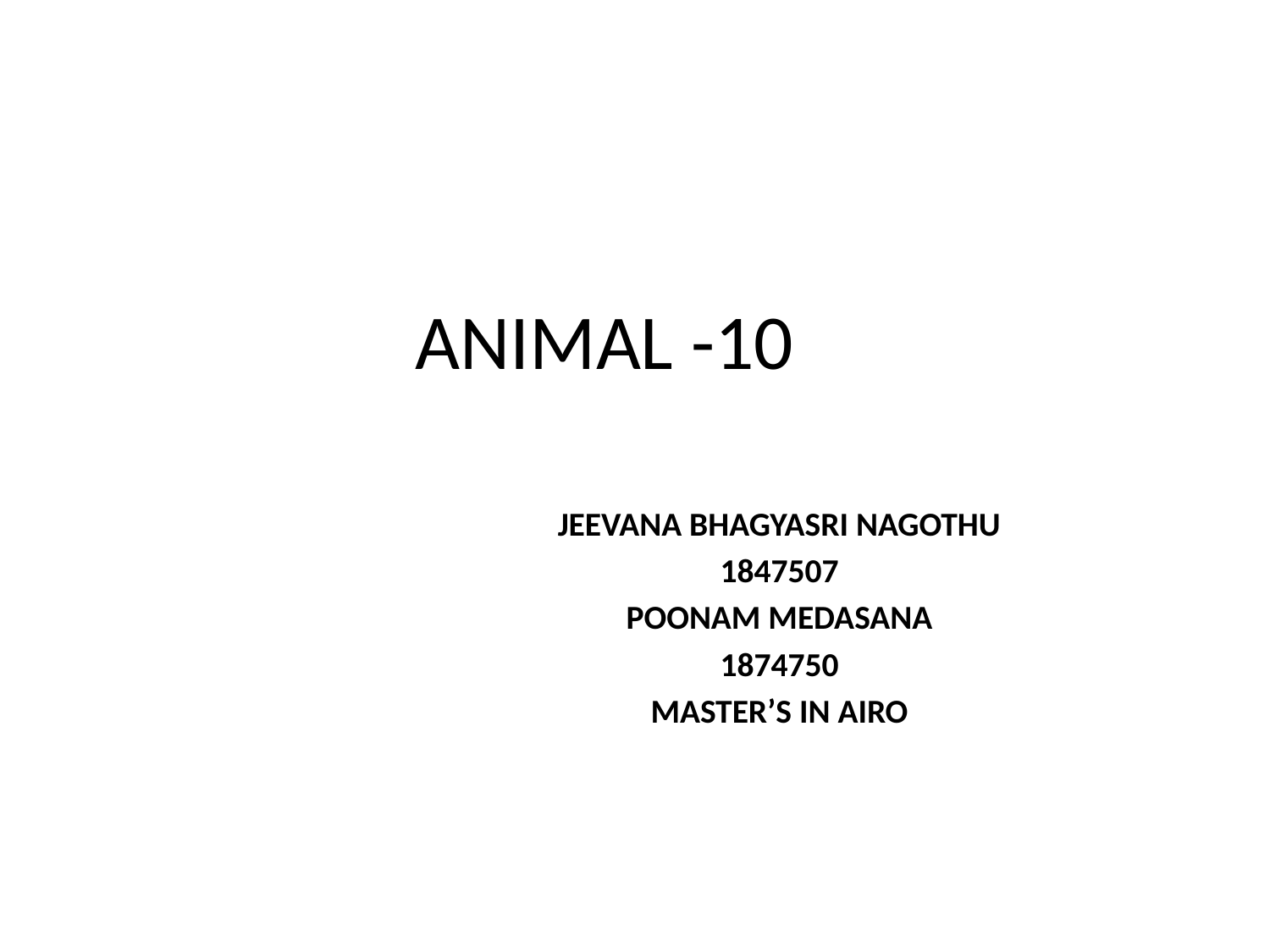

# ANIMAL -10
JEEVANA BHAGYASRI NAGOTHU
1847507
POONAM MEDASANA
1874750
MASTER’S IN AIRO